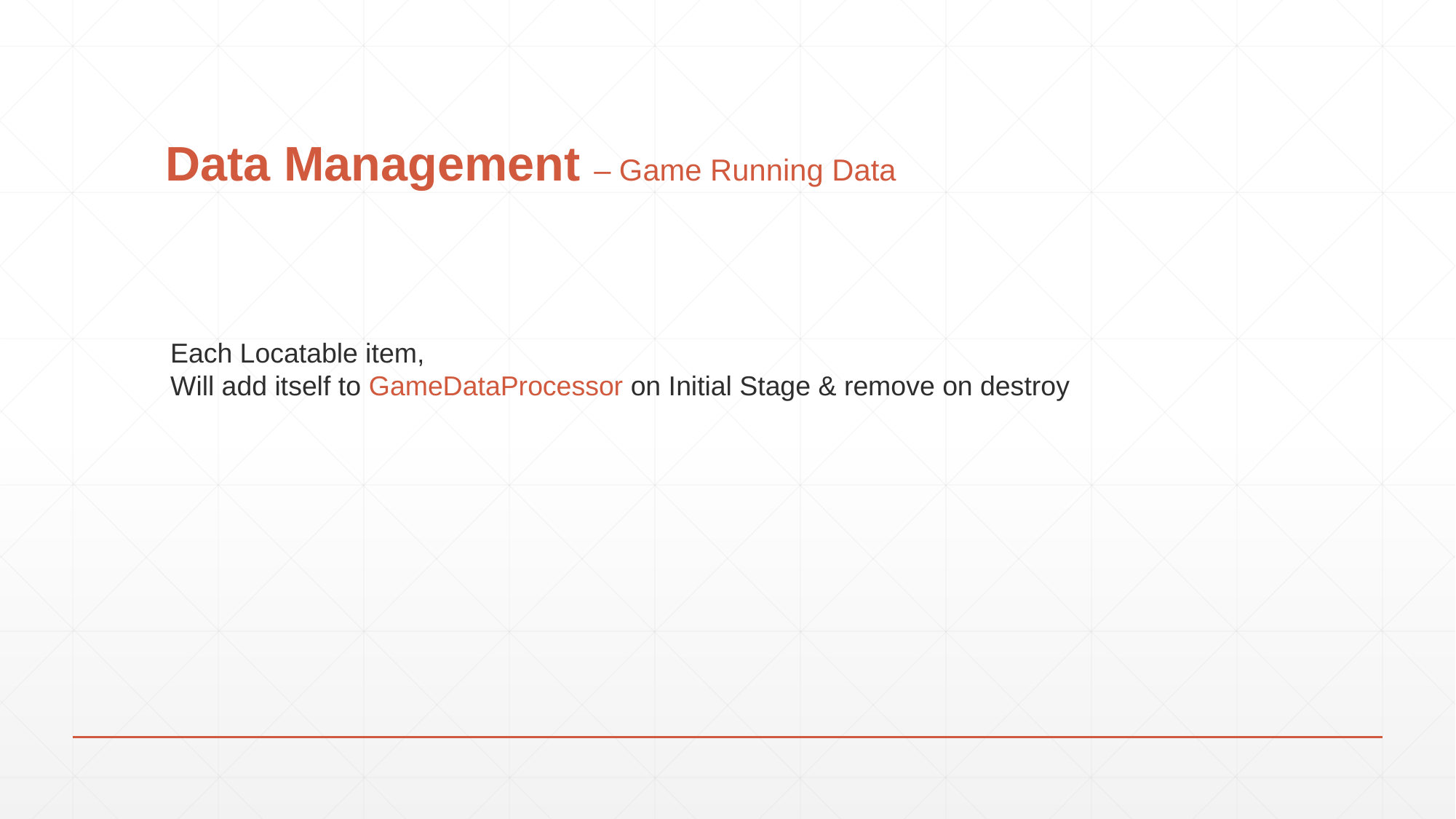

# Data Management – Game Running Data
Each Locatable item,
Will add itself to GameDataProcessor on Initial Stage & remove on destroy